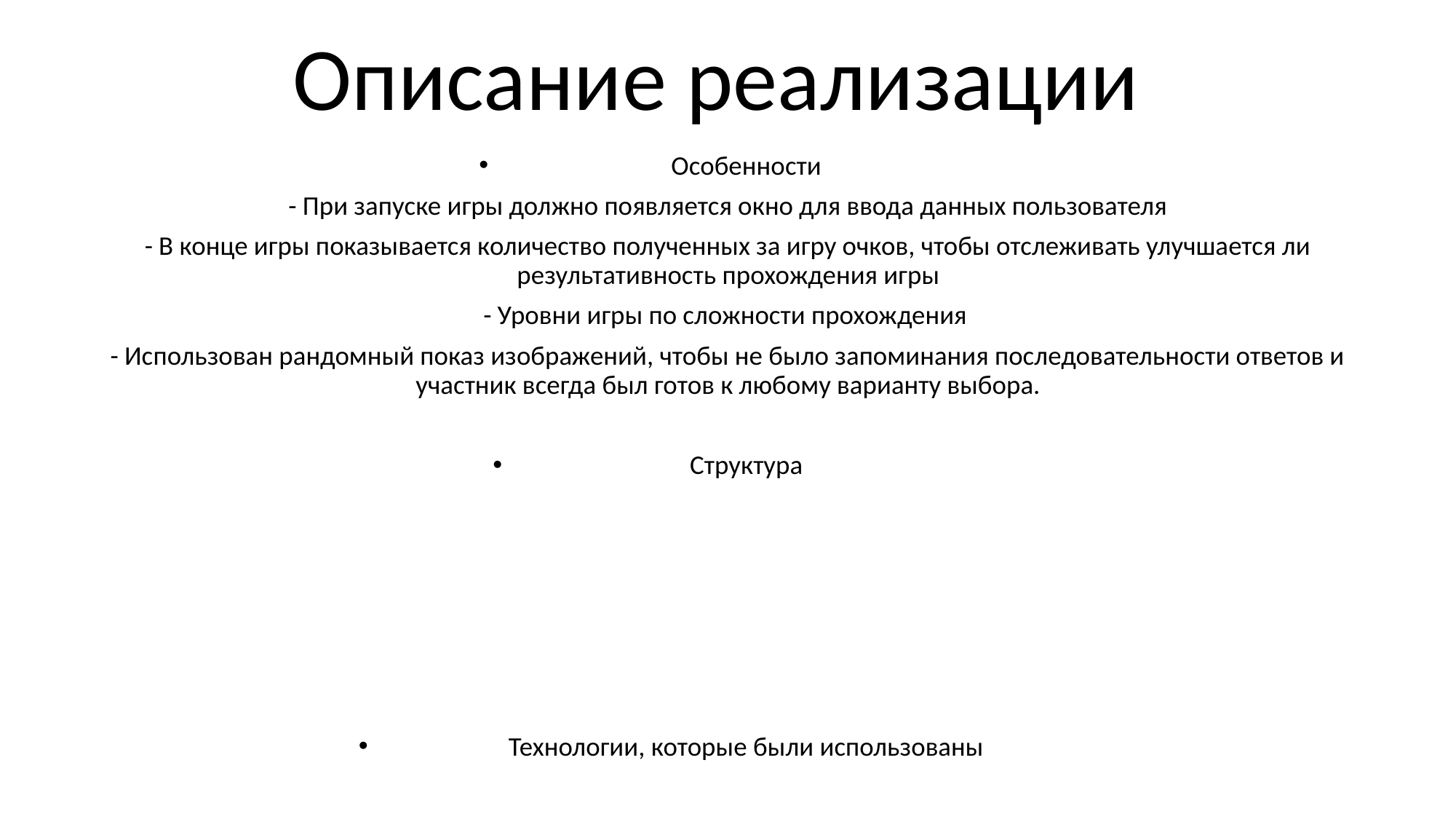

# Описание реализации
Особенности
- При запуске игры должно появляется окно для ввода данных пользователя
- В конце игры показывается количество полученных за игру очков, чтобы отслеживать улучшается ли результативность прохождения игры
- Уровни игры по сложности прохождения
- Использован рандомный показ изображений, чтобы не было запоминания последовательности ответов и участник всегда был готов к любому варианту выбора.

Структура

Технологии, которые были использованы